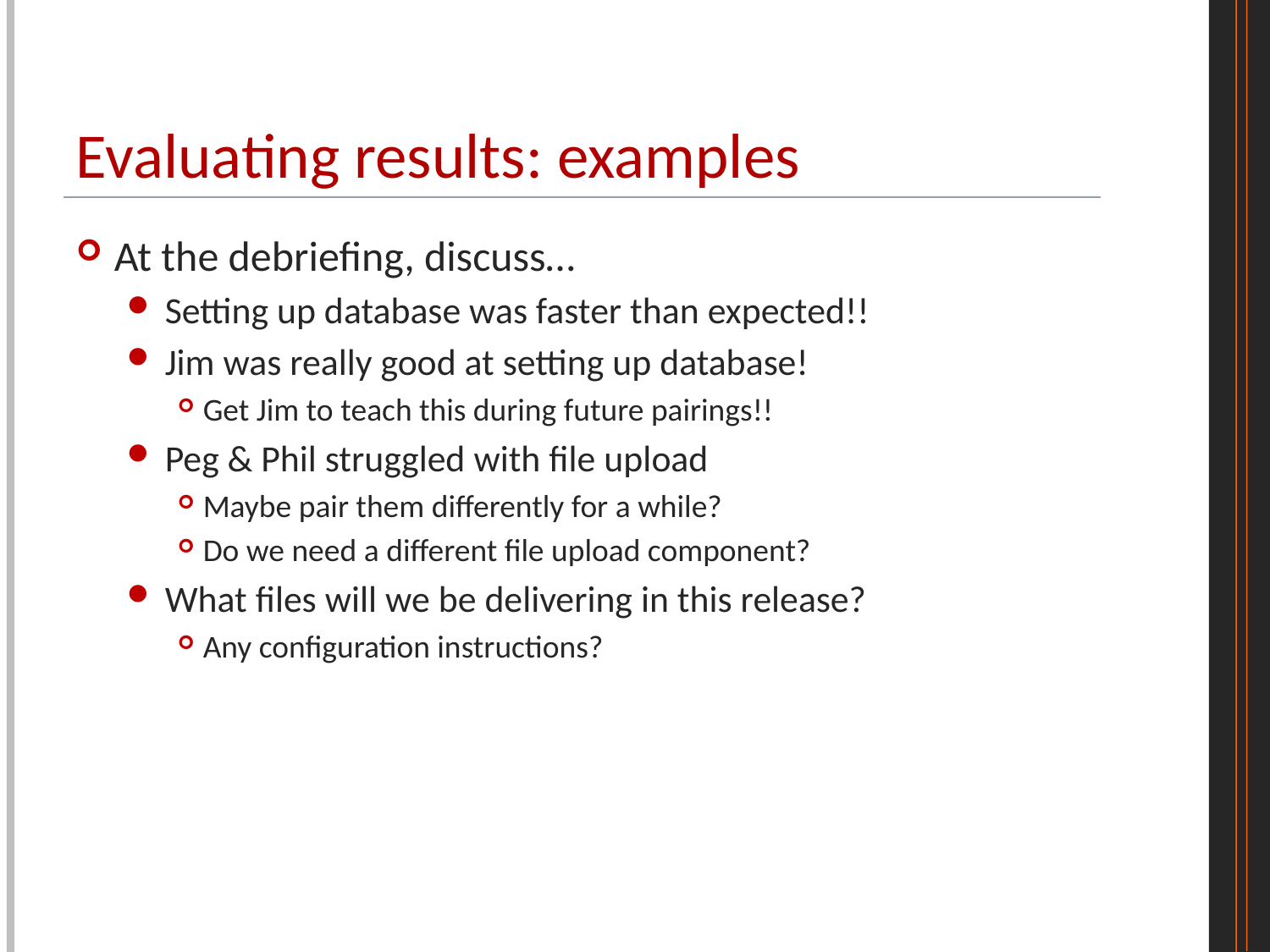

# Evaluating results: examples
At the debriefing, discuss…
Setting up database was faster than expected!!
Jim was really good at setting up database!
Get Jim to teach this during future pairings!!
Peg & Phil struggled with file upload
Maybe pair them differently for a while?
Do we need a different file upload component?
What files will we be delivering in this release?
Any configuration instructions?